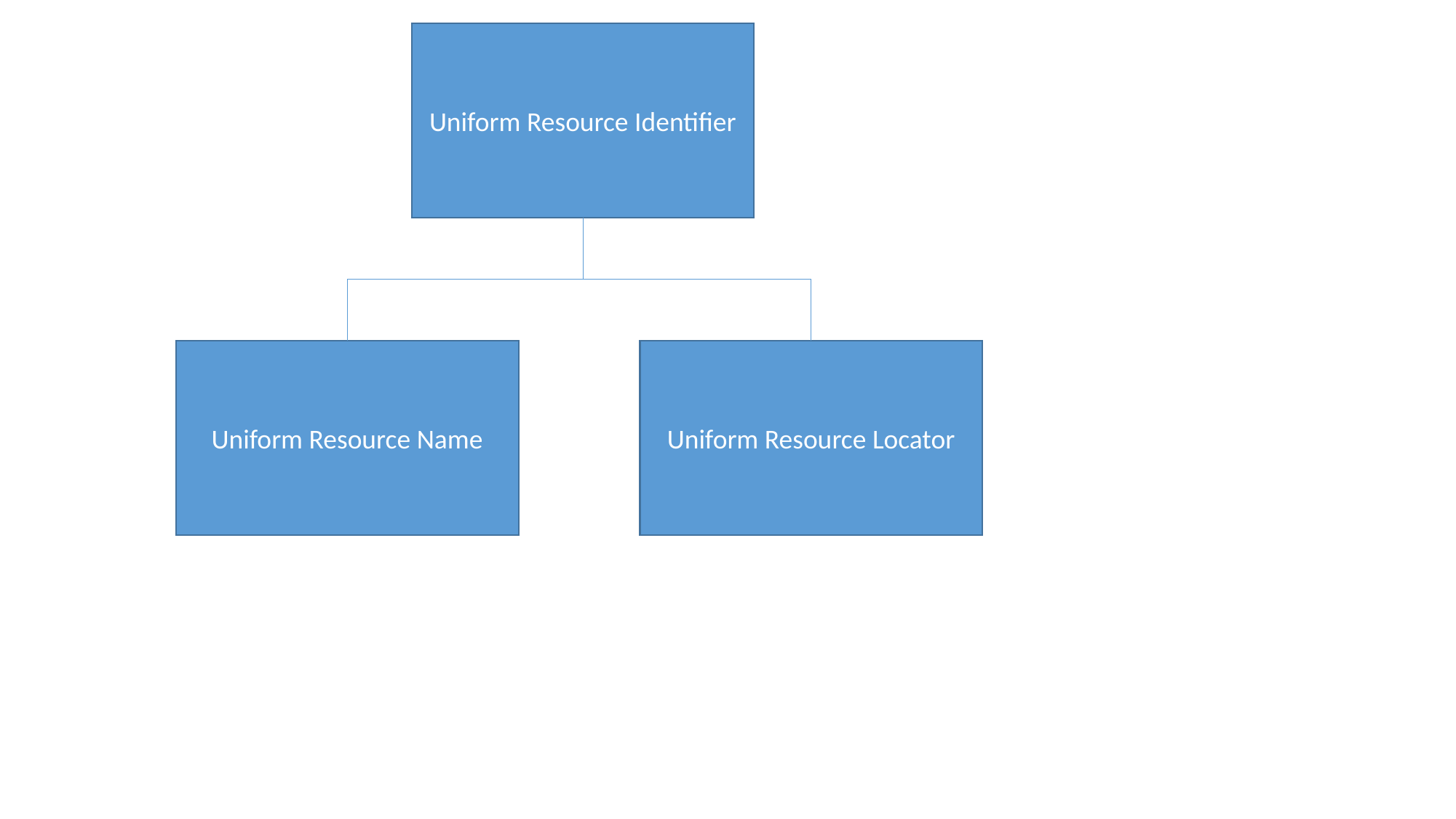

Uniform Resource Identifier
Uniform Resource Name
Uniform Resource Locator